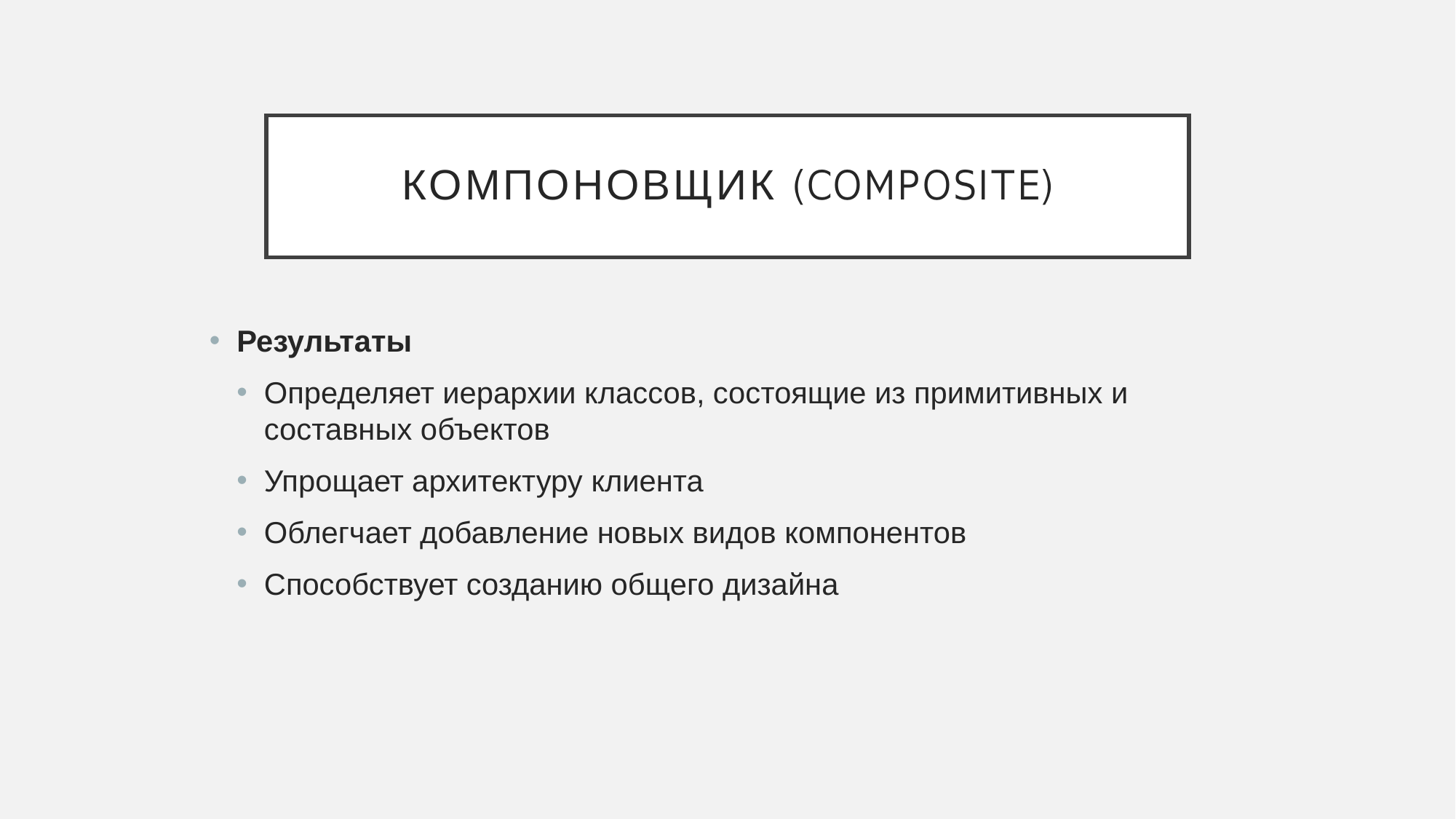

# Компоновщик (Composite)
Результаты
Определяет иерархии классов, состоящие из примитивных и составных объектов
Упрощает архитектуру клиента
Облегчает добавление новых видов компонентов
Способствует созданию общего дизайна